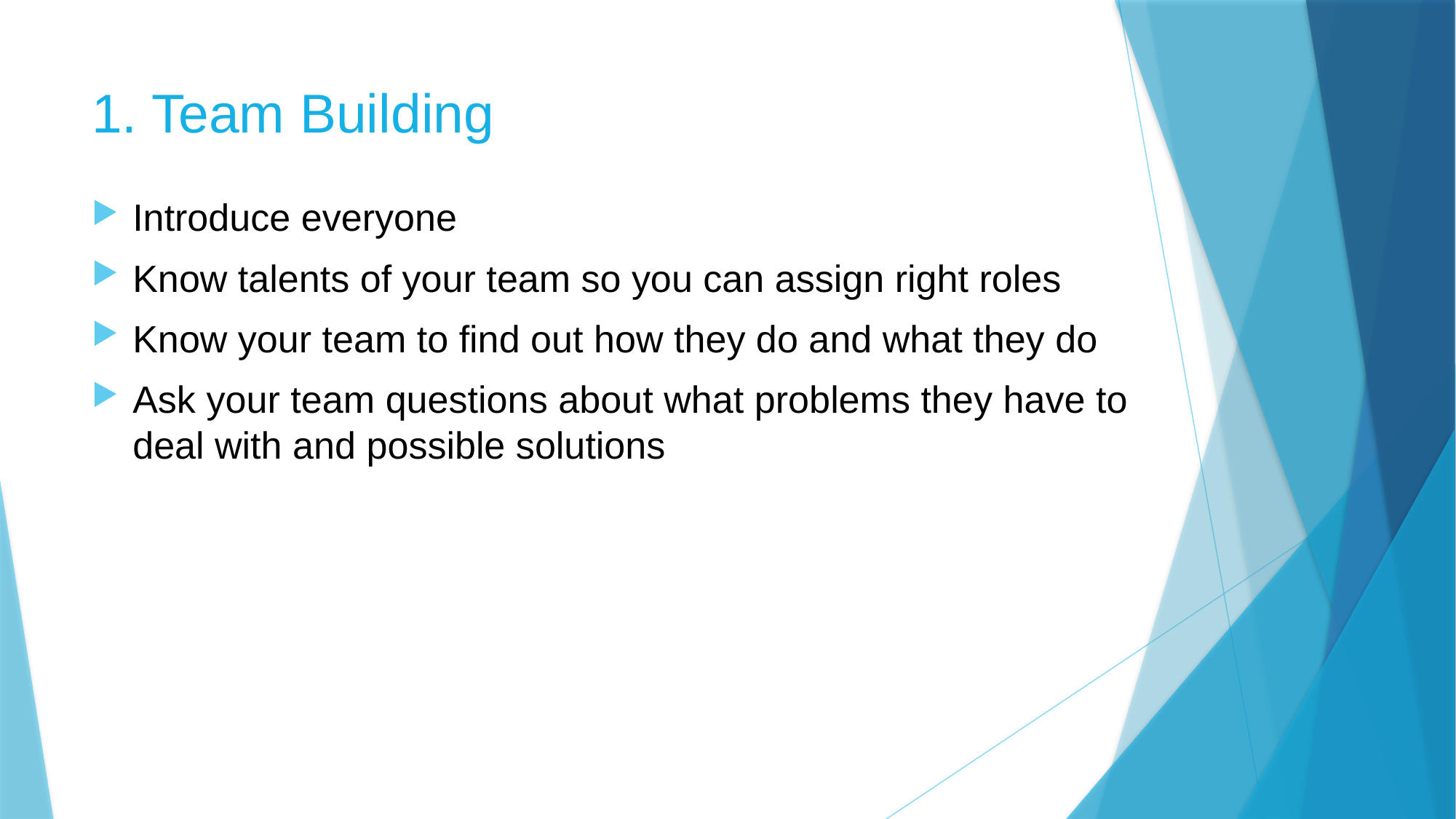

# 1. Team Building
Introduce everyone
Know talents of your team so you can assign right roles
Know your team to find out how they do and what they do
Ask your team questions about what problems they have to deal with and possible solutions